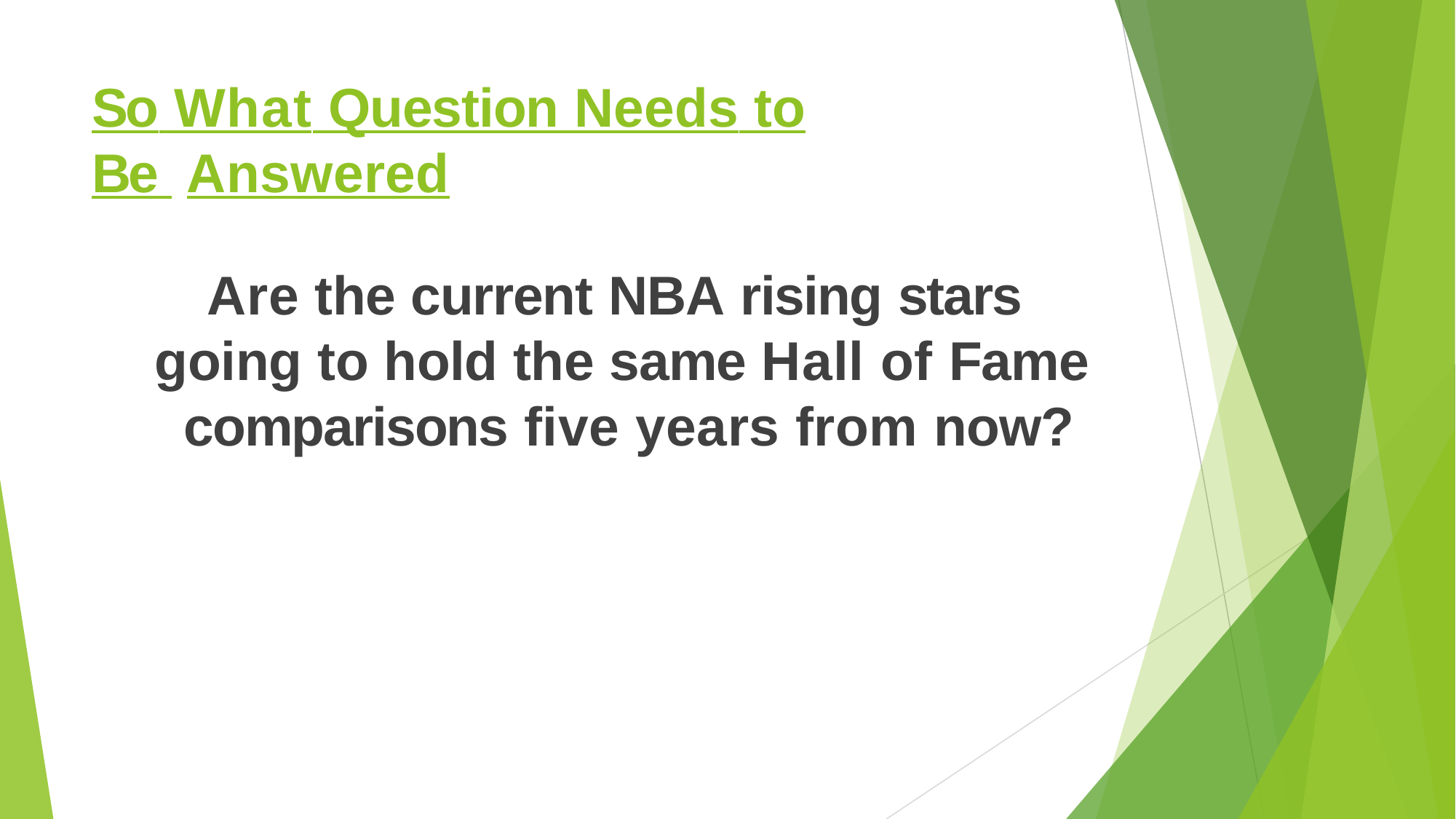

So What Question Needs to Be  Answered

Are the current NBA rising stars  going to hold the same Hall of Fame  comparisons five years from now?